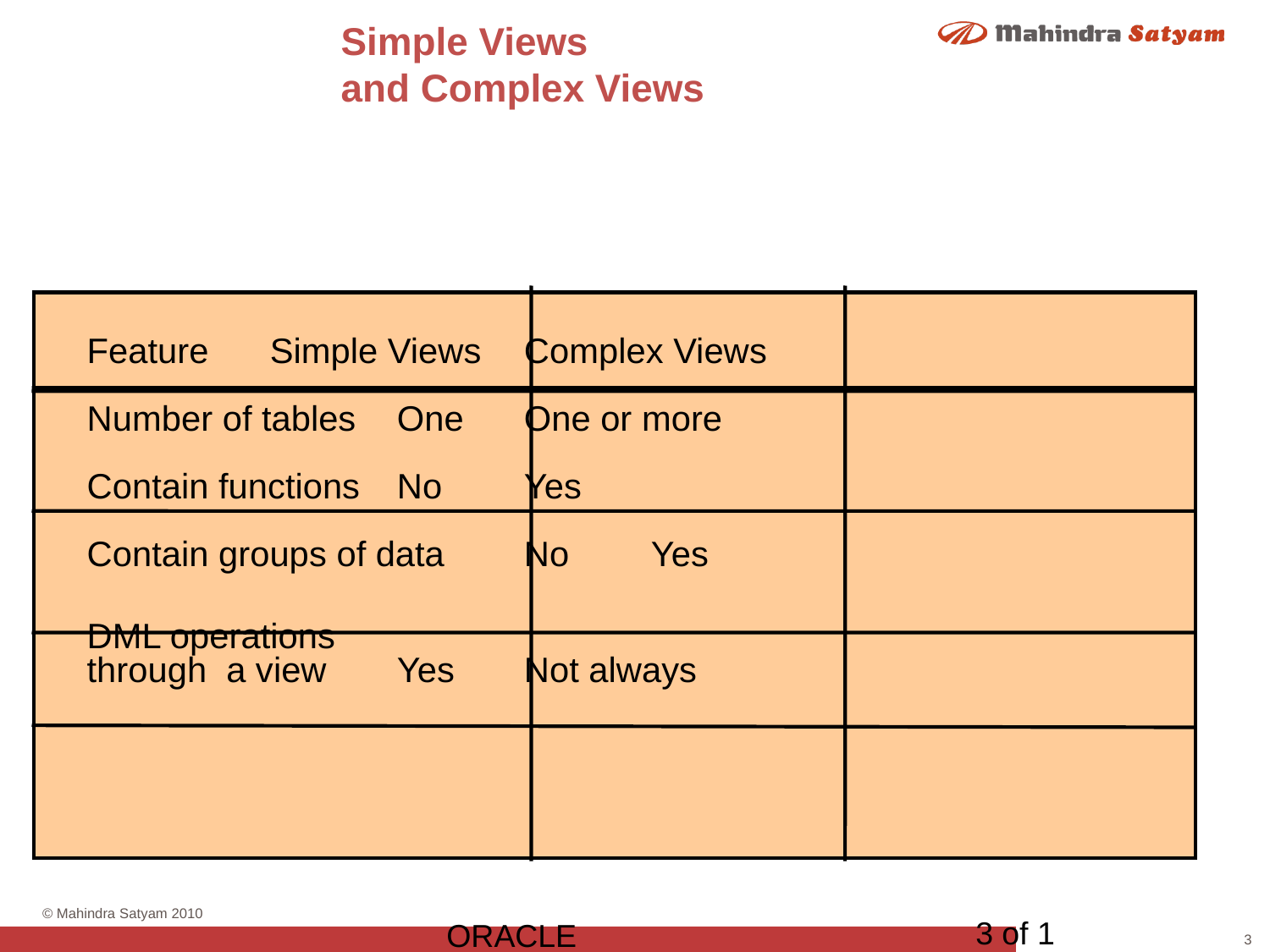

# Simple Views and Complex Views

Feature	Simple Views	Complex Views
Number of tables	One	One or more
Contain functions	No	Yes
Contain groups of data	No	Yes

DML operations
through  a view	Yes	Not always

3 of 1
ORACLE